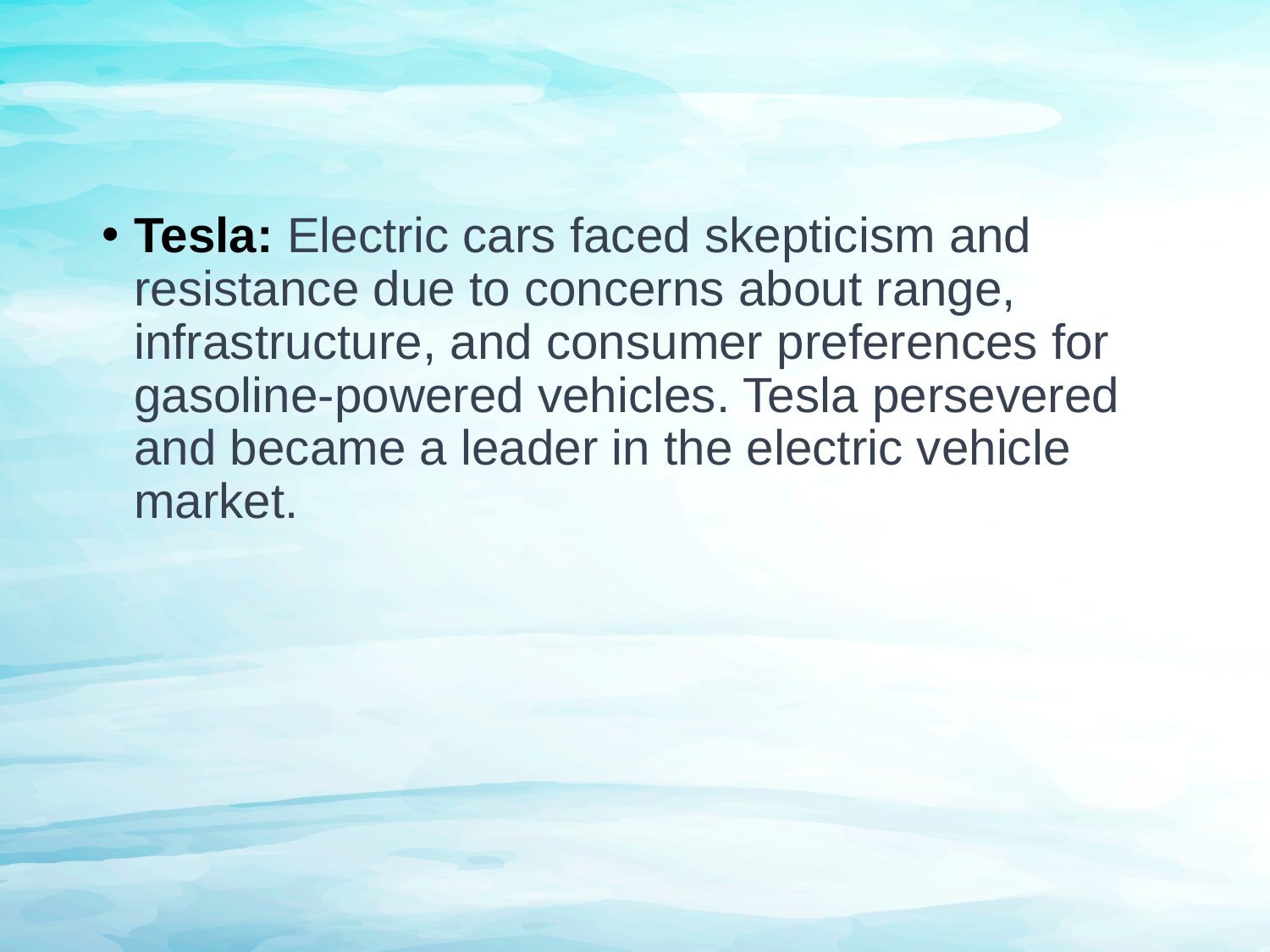

#
Tesla: Electric cars faced skepticism and resistance due to concerns about range, infrastructure, and consumer preferences for gasoline-powered vehicles. Tesla persevered and became a leader in the electric vehicle market.